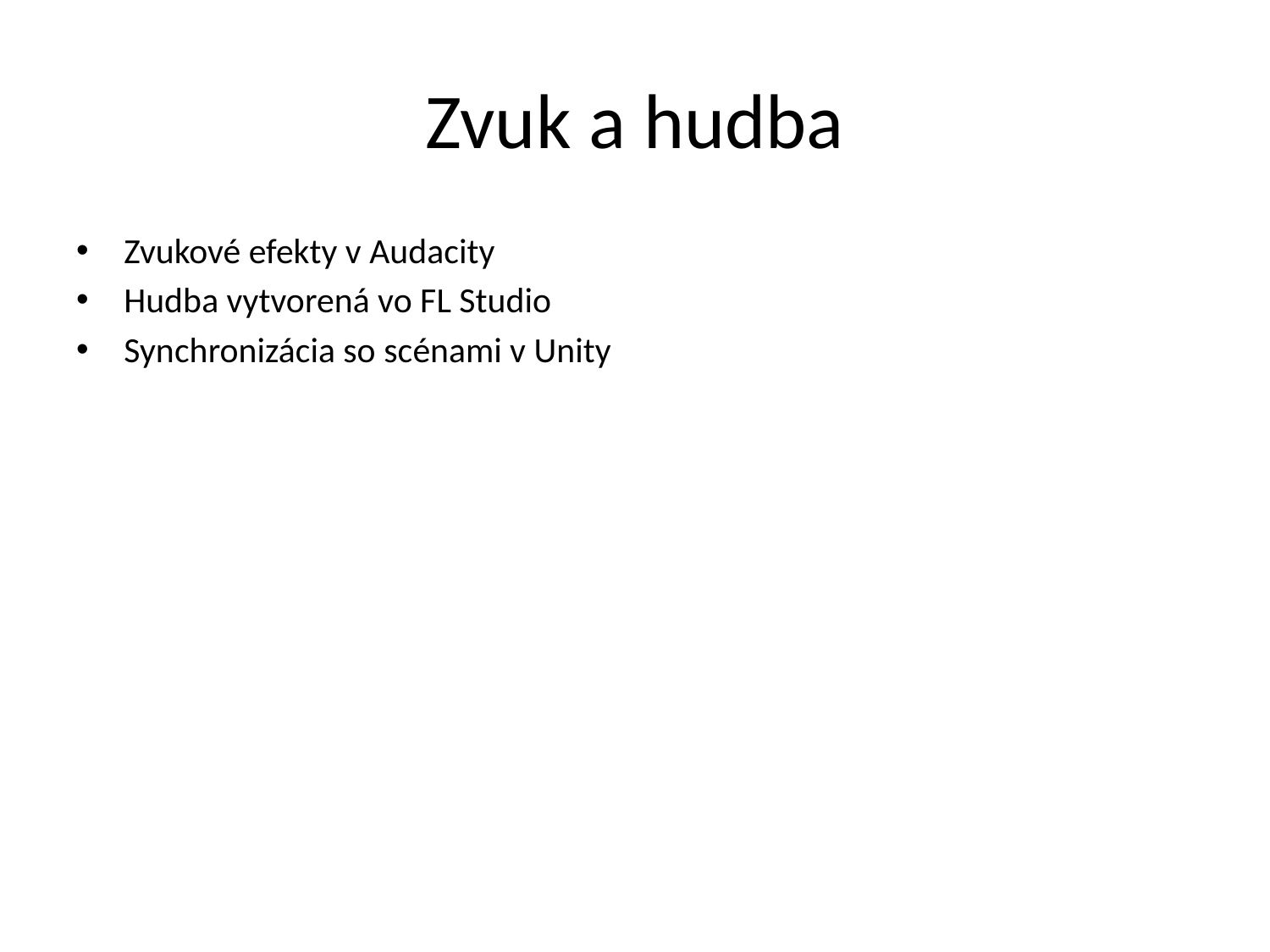

# Zvuk a hudba
Zvukové efekty v Audacity
Hudba vytvorená vo FL Studio
Synchronizácia so scénami v Unity